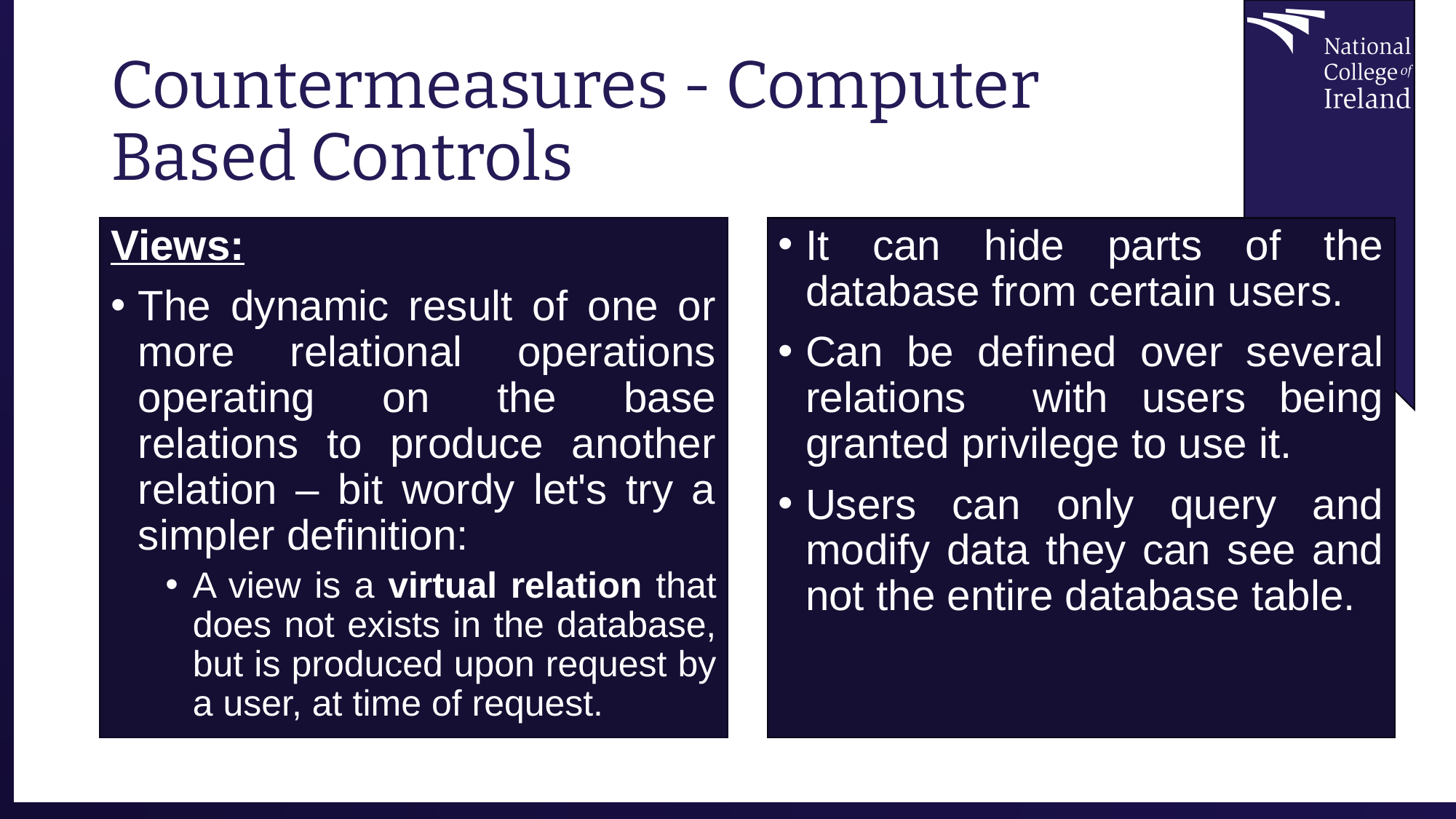

# Countermeasures - Computer Based Controls
Views:
The dynamic result of one or more relational operations operating on the base relations to produce another relation – bit wordy let's try a simpler definition:
A view is a virtual relation that does not exists in the database, but is produced upon request by a user, at time of request.
It can hide parts of the database from certain users.
Can be defined over several relations  with users being granted privilege to use it.
Users can only query and modify data they can see and not the entire database table.